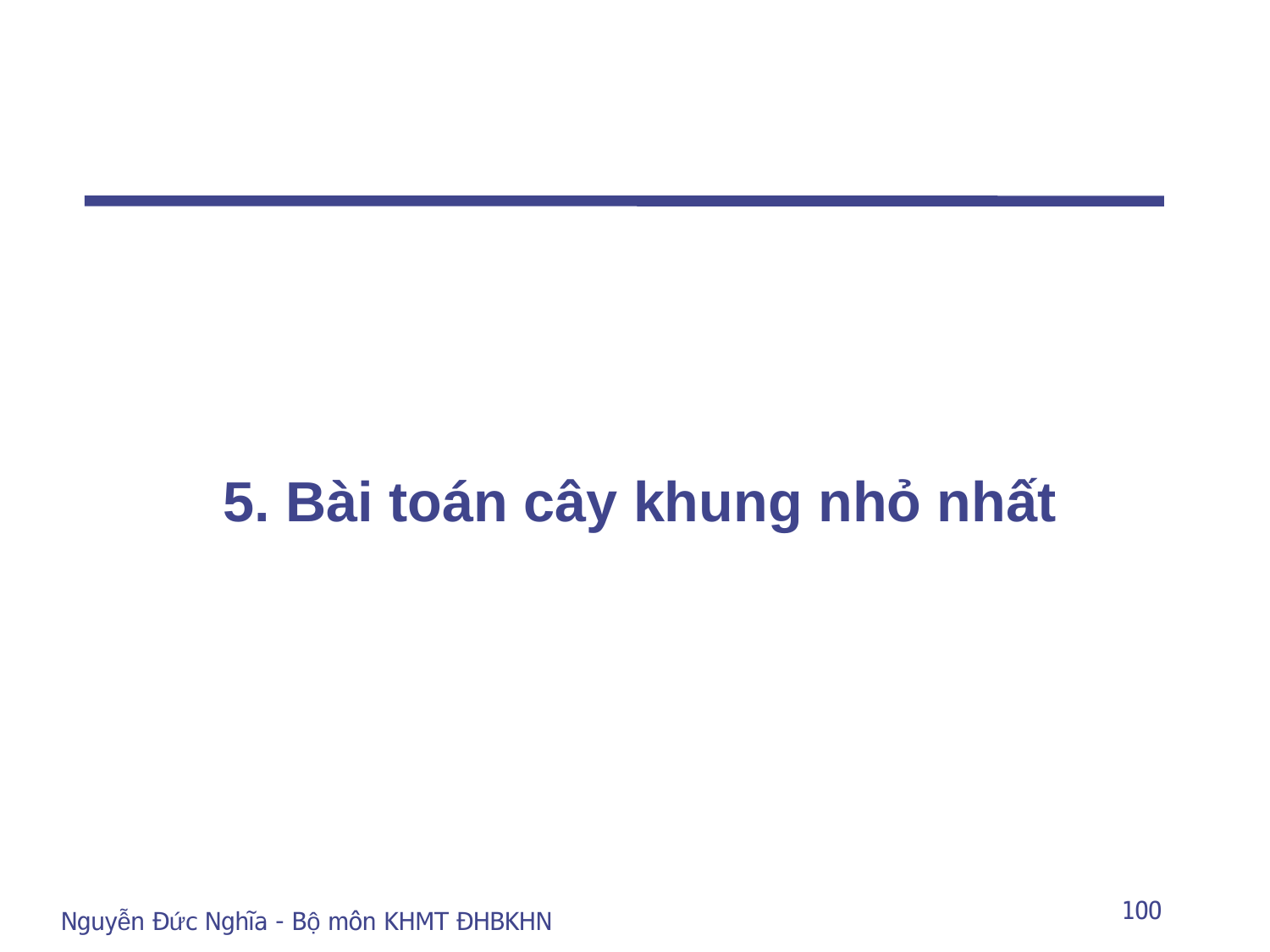

#

5. Bài toán cây khung nhỏ nhất

100
Nguyễn Đức Nghĩa - Bộ môn KHMT ĐHBKHN